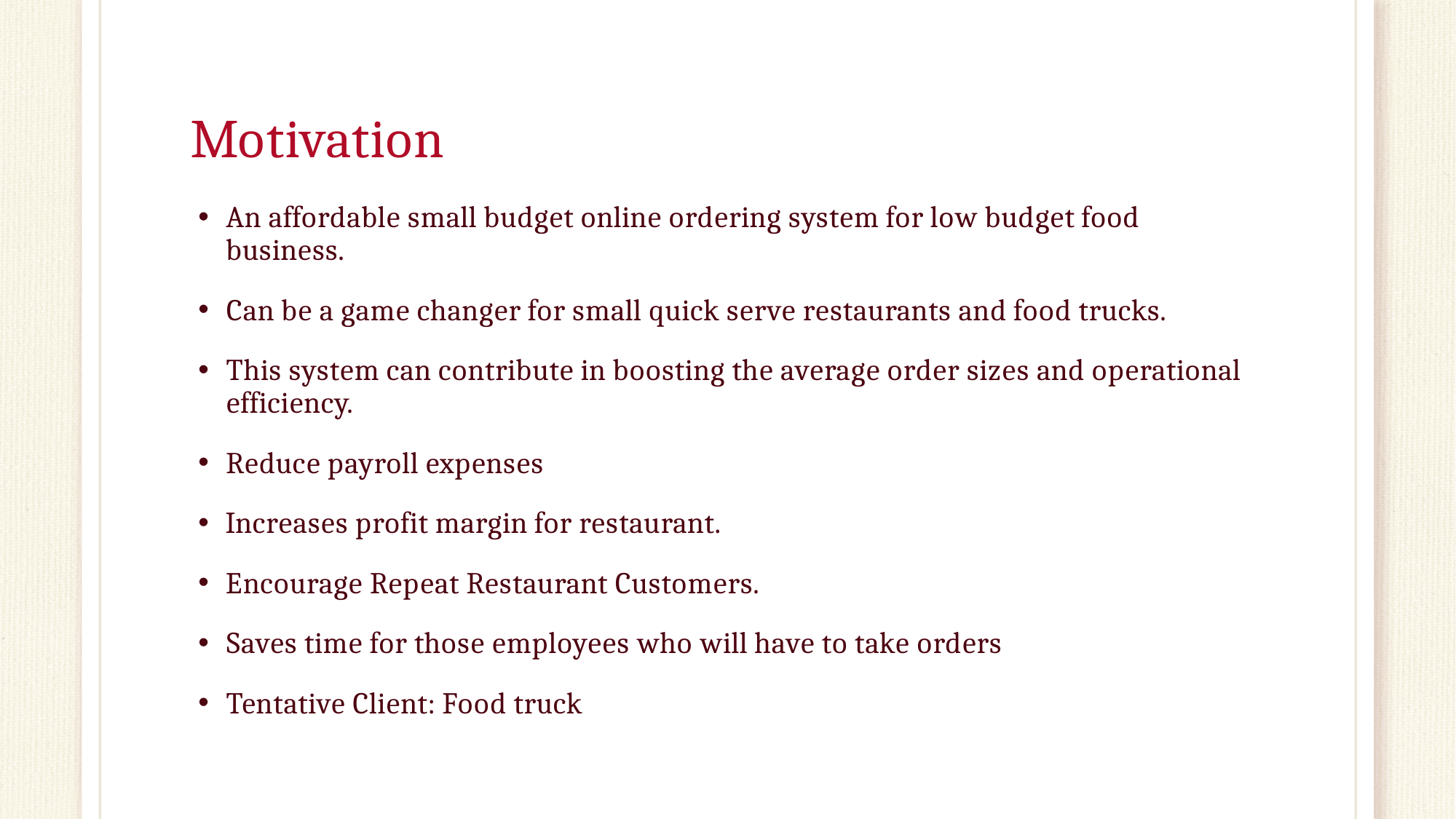

# Motivation
An affordable small budget online ordering system for low budget food business.
Can be a game changer for small quick serve restaurants and food trucks.
This system can contribute in boosting the average order sizes and operational efficiency.
Reduce payroll expenses
Increases profit margin for restaurant.
Encourage Repeat Restaurant Customers.
Saves time for those employees who will have to take orders
Tentative Client: Food truck